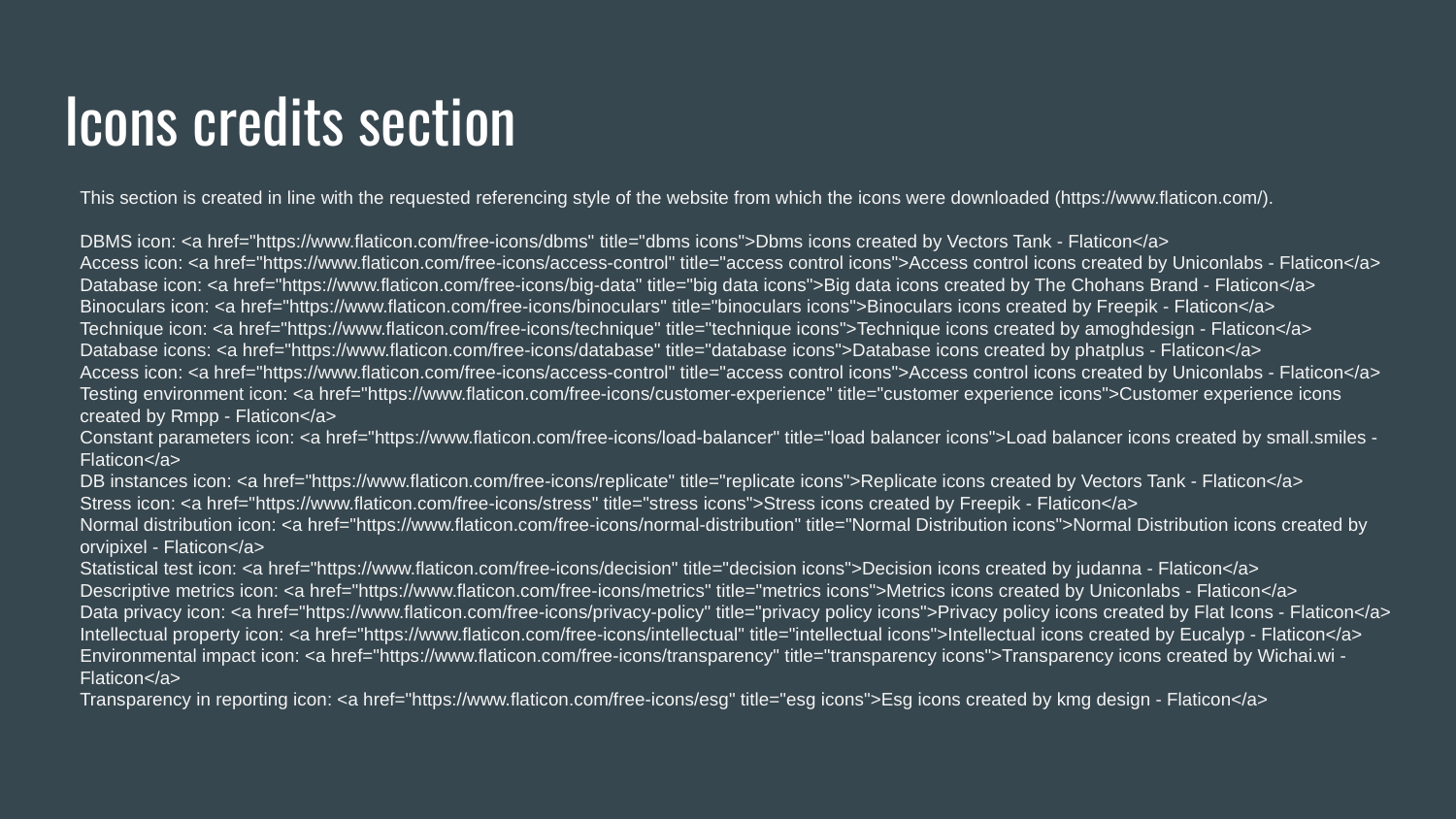

# Icons credits section
This section is created in line with the requested referencing style of the website from which the icons were downloaded (https://www.flaticon.com/).

DBMS icon: <a href="https://www.flaticon.com/free-icons/dbms" title="dbms icons">Dbms icons created by Vectors Tank - Flaticon</a>
Access icon: <a href="https://www.flaticon.com/free-icons/access-control" title="access control icons">Access control icons created by Uniconlabs - Flaticon</a>
Database icon: <a href="https://www.flaticon.com/free-icons/big-data" title="big data icons">Big data icons created by The Chohans Brand - Flaticon</a>
Binoculars icon: <a href="https://www.flaticon.com/free-icons/binoculars" title="binoculars icons">Binoculars icons created by Freepik - Flaticon</a>
Technique icon: <a href="https://www.flaticon.com/free-icons/technique" title="technique icons">Technique icons created by amoghdesign - Flaticon</a>
Database icons: <a href="https://www.flaticon.com/free-icons/database" title="database icons">Database icons created by phatplus - Flaticon</a>
Access icon: <a href="https://www.flaticon.com/free-icons/access-control" title="access control icons">Access control icons created by Uniconlabs - Flaticon</a>
Testing environment icon: <a href="https://www.flaticon.com/free-icons/customer-experience" title="customer experience icons">Customer experience icons created by Rmpp - Flaticon</a>
Constant parameters icon: <a href="https://www.flaticon.com/free-icons/load-balancer" title="load balancer icons">Load balancer icons created by small.smiles - Flaticon</a>
DB instances icon: <a href="https://www.flaticon.com/free-icons/replicate" title="replicate icons">Replicate icons created by Vectors Tank - Flaticon</a>
Stress icon: <a href="https://www.flaticon.com/free-icons/stress" title="stress icons">Stress icons created by Freepik - Flaticon</a>
Normal distribution icon: <a href="https://www.flaticon.com/free-icons/normal-distribution" title="Normal Distribution icons">Normal Distribution icons created by orvipixel - Flaticon</a>
Statistical test icon: <a href="https://www.flaticon.com/free-icons/decision" title="decision icons">Decision icons created by judanna - Flaticon</a>
Descriptive metrics icon: <a href="https://www.flaticon.com/free-icons/metrics" title="metrics icons">Metrics icons created by Uniconlabs - Flaticon</a>
Data privacy icon: <a href="https://www.flaticon.com/free-icons/privacy-policy" title="privacy policy icons">Privacy policy icons created by Flat Icons - Flaticon</a>
Intellectual property icon: <a href="https://www.flaticon.com/free-icons/intellectual" title="intellectual icons">Intellectual icons created by Eucalyp - Flaticon</a>
Environmental impact icon: <a href="https://www.flaticon.com/free-icons/transparency" title="transparency icons">Transparency icons created by Wichai.wi - Flaticon</a>
Transparency in reporting icon: <a href="https://www.flaticon.com/free-icons/esg" title="esg icons">Esg icons created by kmg design - Flaticon</a>